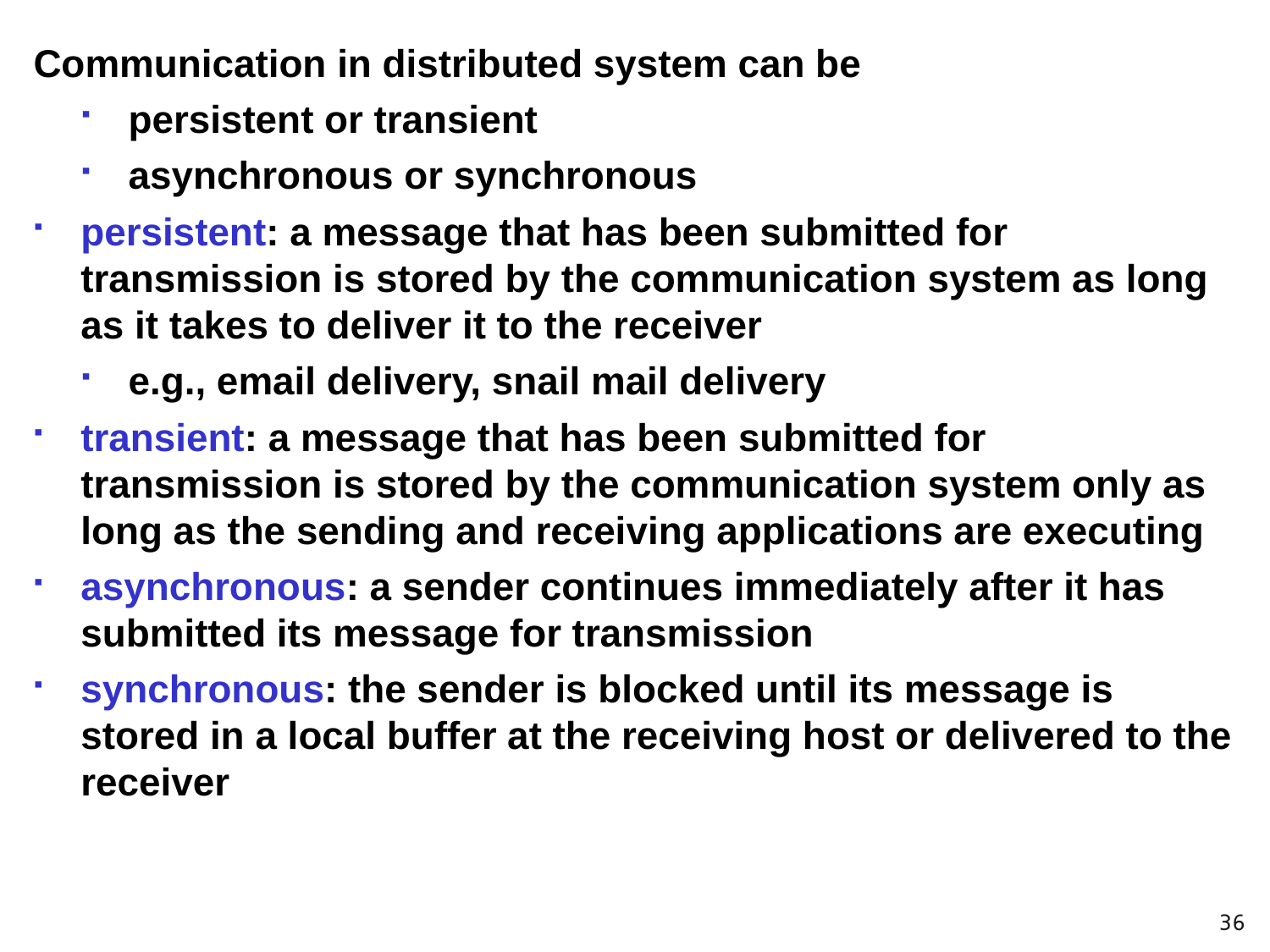

Communication in distributed system can be
persistent or transient
asynchronous or synchronous
persistent: a message that has been submitted for transmission is stored by the communication system as long as it takes to deliver it to the receiver
e.g., email delivery, snail mail delivery
transient: a message that has been submitted for transmission is stored by the communication system only as long as the sending and receiving applications are executing
asynchronous: a sender continues immediately after it has submitted its message for transmission
synchronous: the sender is blocked until its message is stored in a local buffer at the receiving host or delivered to the receiver
36